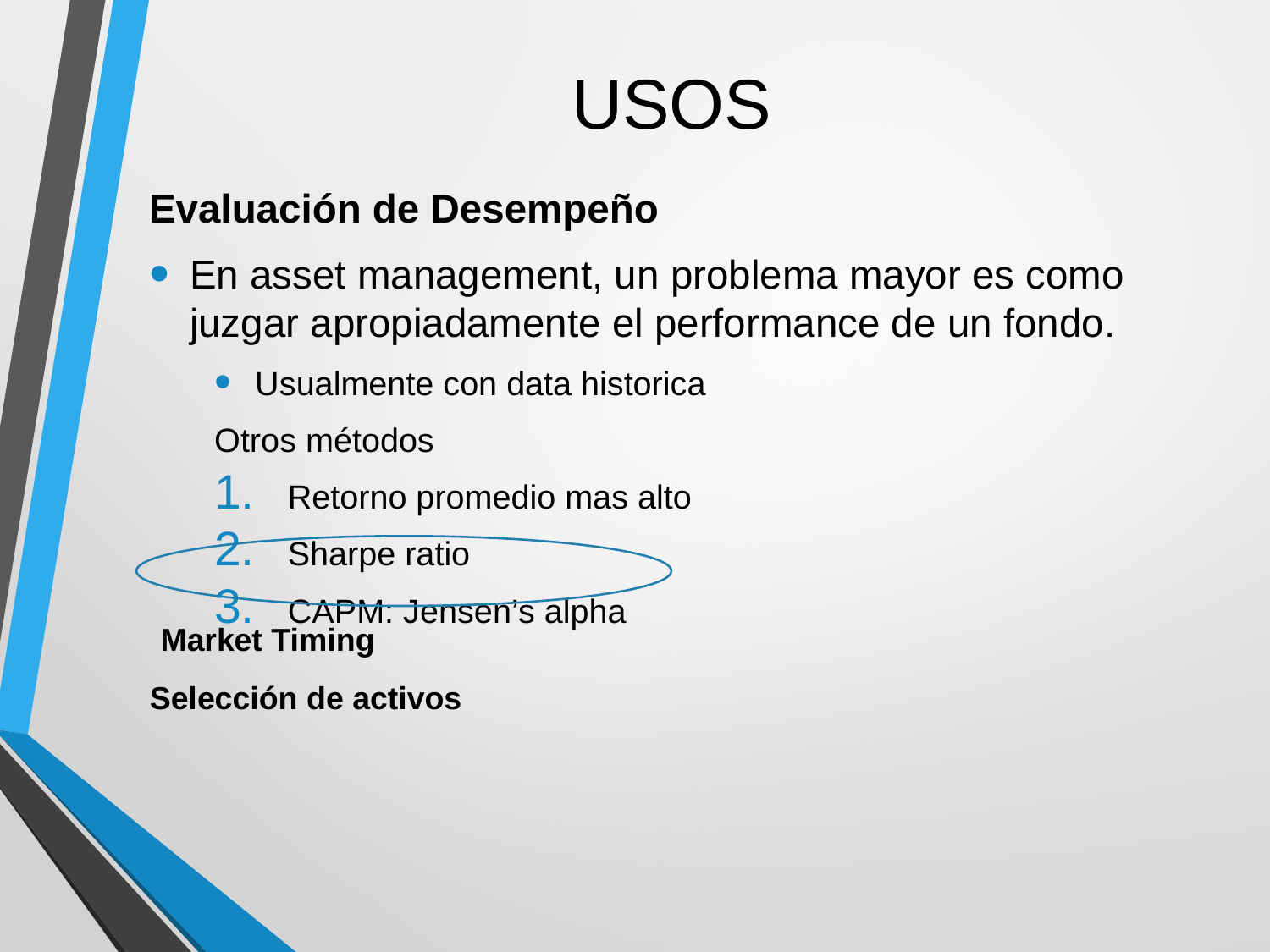

# USOS
Evaluación de Desempeño
En asset management, un problema mayor es como juzgar apropiadamente el performance de un fondo.
Usualmente con data historica
Otros métodos
Retorno promedio mas alto
Sharpe ratio
CAPM: Jensen’s alpha

Market Timing
Selección de activos